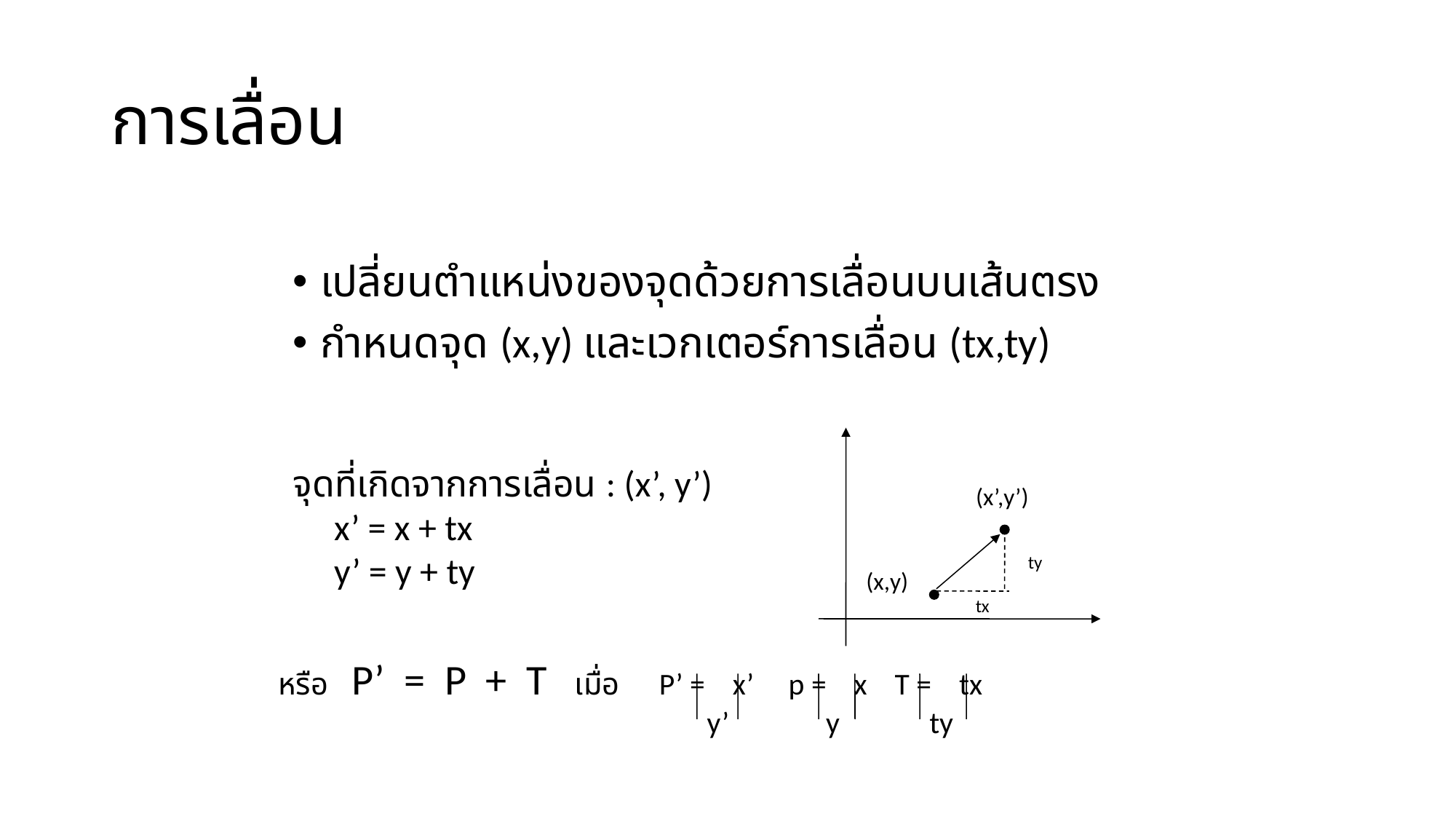

# การเลื่อน
เปลี่ยนตำแหน่งของจุดด้วยการเลื่อนบนเส้นตรง
กำหนดจุด (x,y) และเวกเตอร์การเลื่อน (tx,ty)

จุดที่เกิดจากการเลื่อน : (x’, y’)
     x’ = x + tx
     y’ = y + ty
(x’,y’)

ty
(x,y)

tx

หรือ   P’  =  P  +  T    เมื่อ     P’ =    x’     p =    x    T =    tx
                                                              y’              y             ty